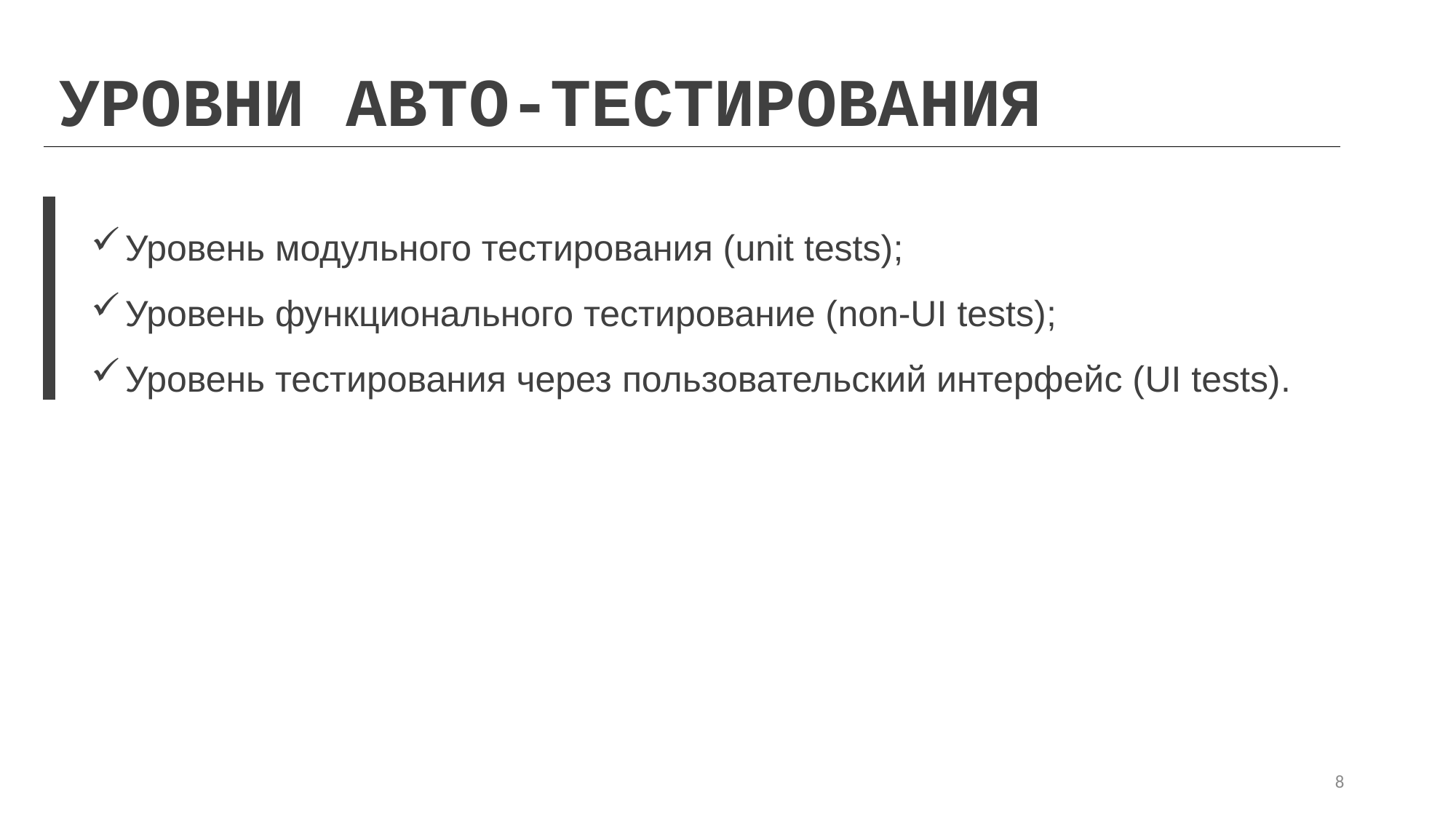

УРОВНИ АВТО-ТЕСТИРОВАНИЯ

Уровень модульного тестирования (unit tests);
Уровень функционального тестирование (non-UI tests);
Уровень тестирования через пользовательский интерфейс (UI tests).
8